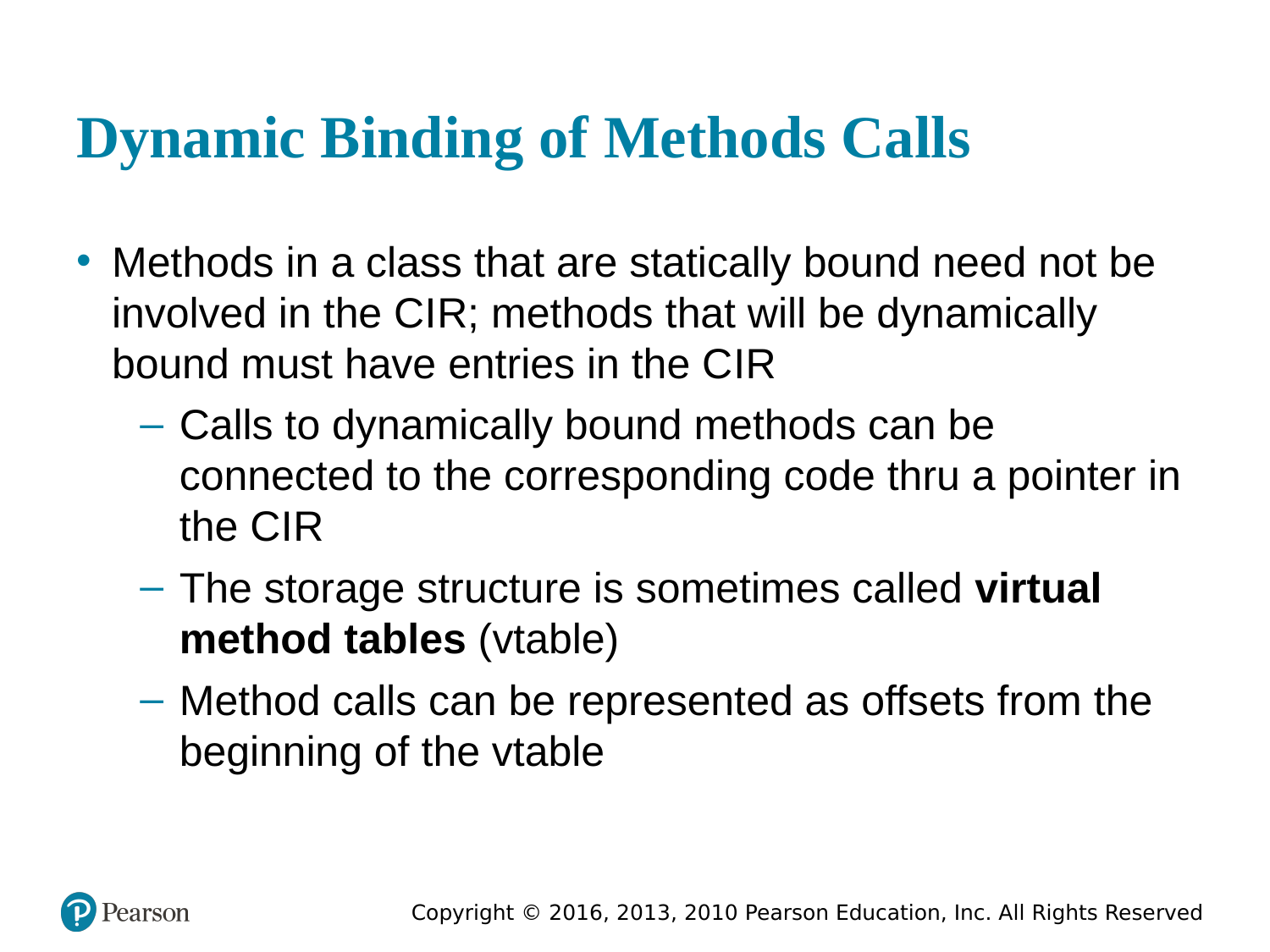

# Dynamic Binding of Methods Calls
Methods in a class that are statically bound need not be involved in the C I R; methods that will be dynamically bound must have entries in the C I R
Calls to dynamically bound methods can be connected to the corresponding code thru a pointer in the C I R
The storage structure is sometimes called virtual method tables (vtable)
Method calls can be represented as offsets from the beginning of the vtable